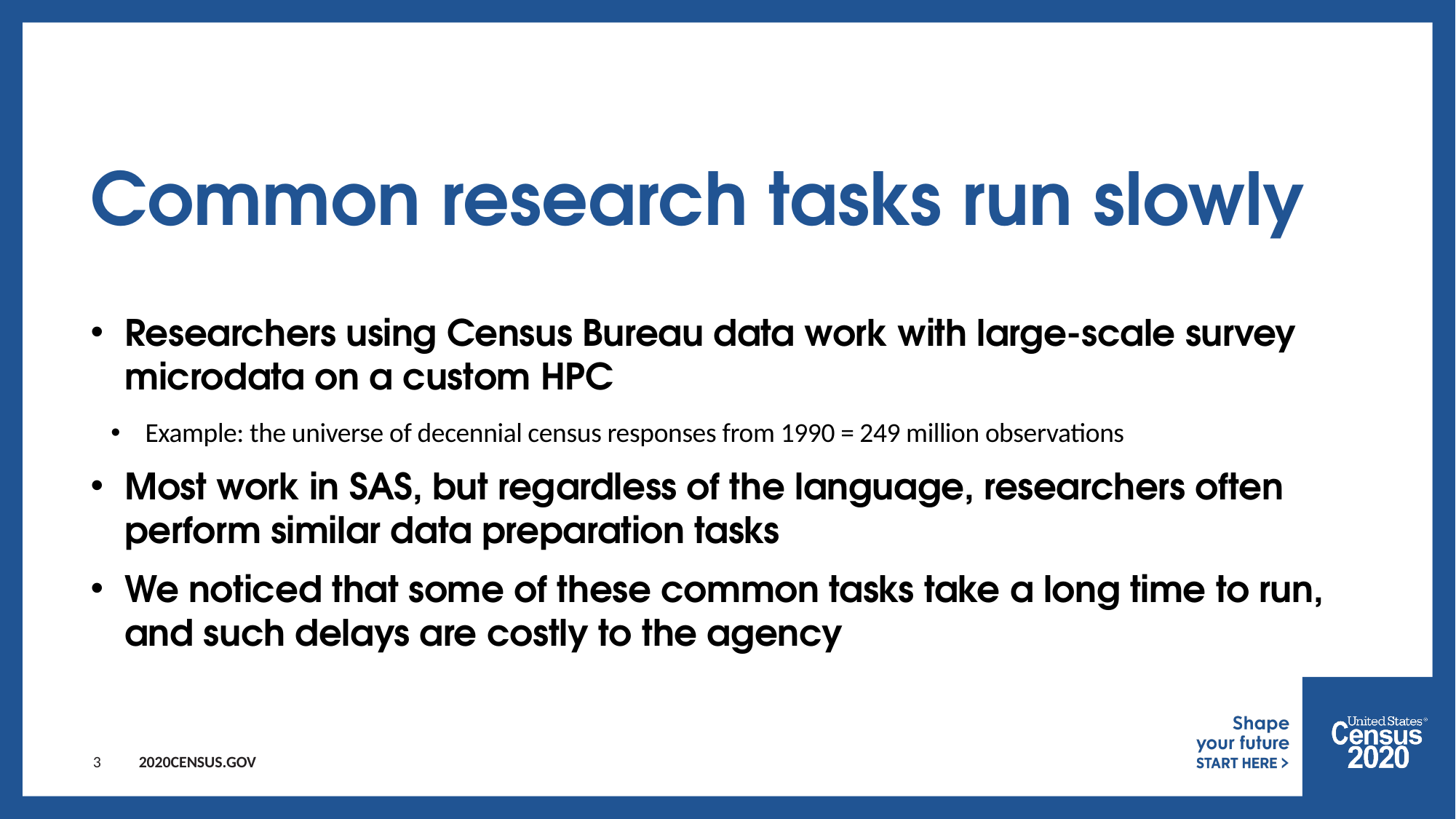

# Common research tasks run slowly
Researchers using Census Bureau data work with large-scale survey microdata on a custom HPC
Example: the universe of decennial census responses from 1990 = 249 million observations
Most work in SAS, but regardless of the language, researchers often perform similar data preparation tasks
We noticed that some of these common tasks take a long time to run, and such delays are costly to the agency

3